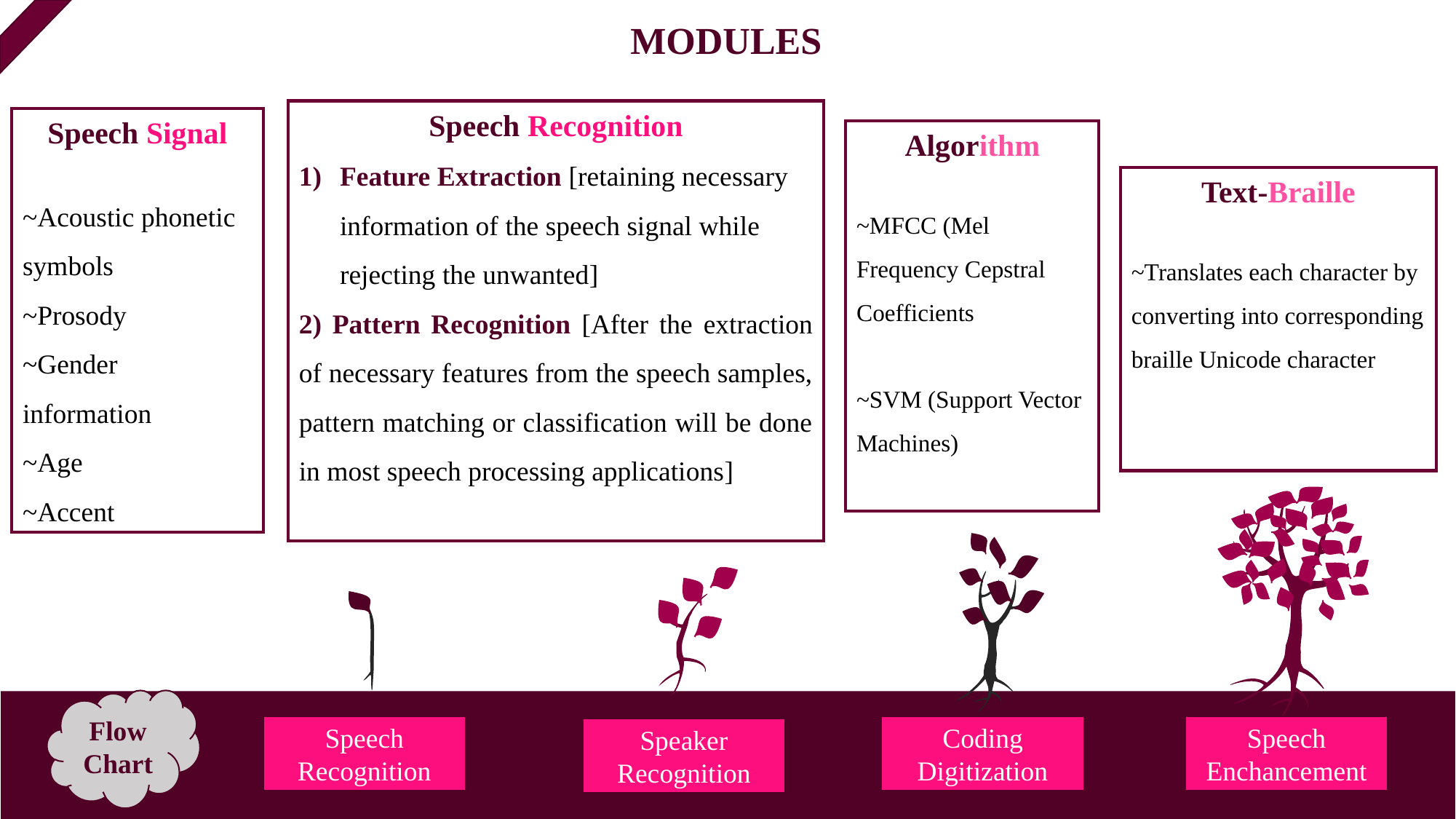

MODULES
Speech Recognition
Feature Extraction [retaining necessary information of the speech signal while rejecting the unwanted]
2) Pattern Recognition [After the extraction of necessary features from the speech samples, pattern matching or classification will be done in most speech processing applications]

Speech Signal

~Acoustic phonetic symbols
~Prosody
~Gender information
~Age
~Accent
Algorithm

~MFCC (Mel Frequency Cepstral Coefficients

~SVM (Support Vector Machines)

Text-Braille

~Translates each character by converting into corresponding braille Unicode character

Flow Chart

Speech Recognition
Speech Enchancement
Coding Digitization
Speaker Recognition